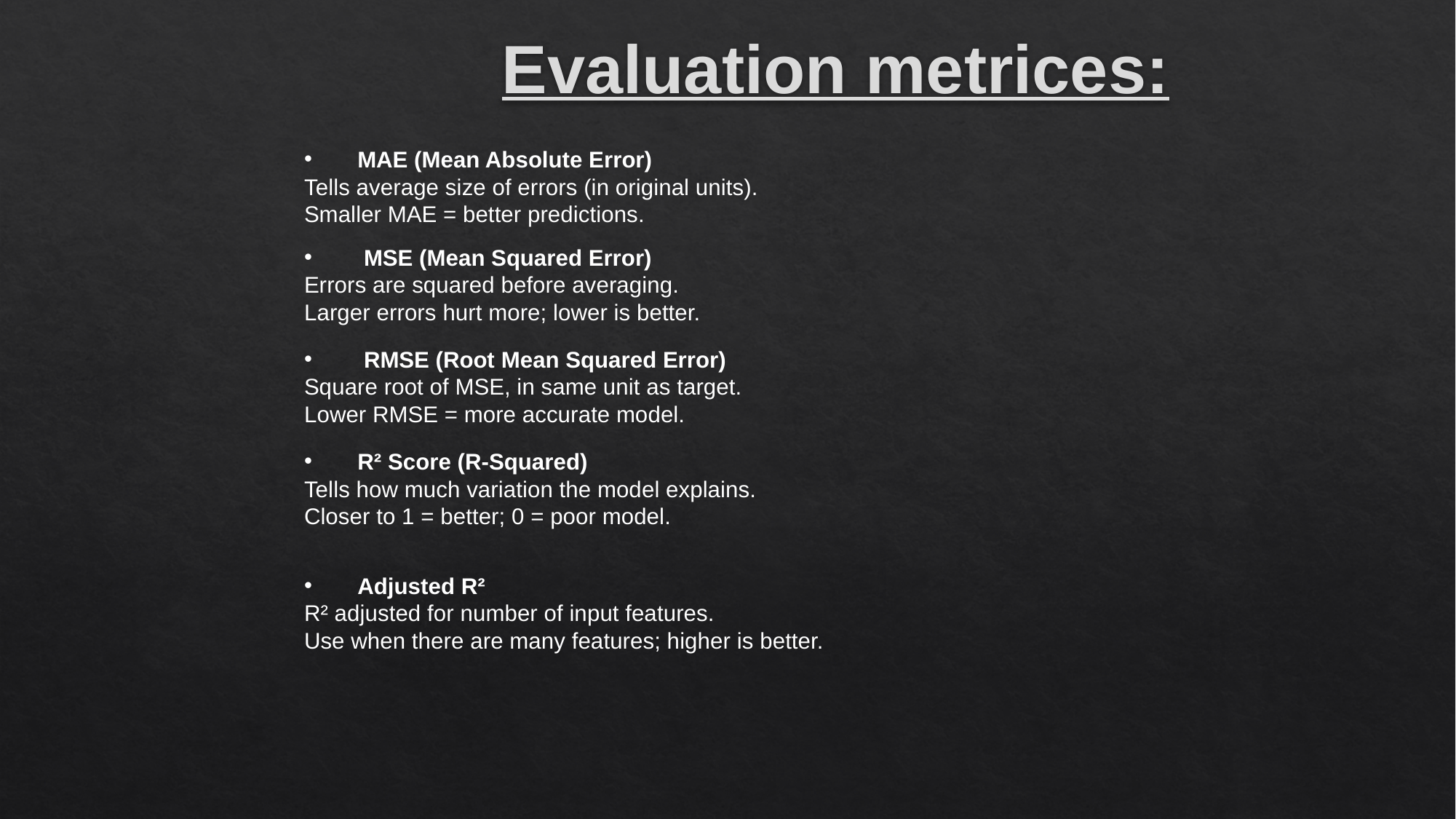

# Evaluation metrices:
   MAE (Mean Absolute Error)
Tells average size of errors (in original units).
Smaller MAE = better predictions.

    MSE (Mean Squared Error)
Errors are squared before averaging.
Larger errors hurt more; lower is better.

    RMSE (Root Mean Squared Error)
Square root of MSE, in same unit as target.
Lower RMSE = more accurate model.

   R² Score (R-Squared)
Tells how much variation the model explains.
Closer to 1 = better; 0 = poor model.

   Adjusted R²
R² adjusted for number of input features.
Use when there are many features; higher is better.